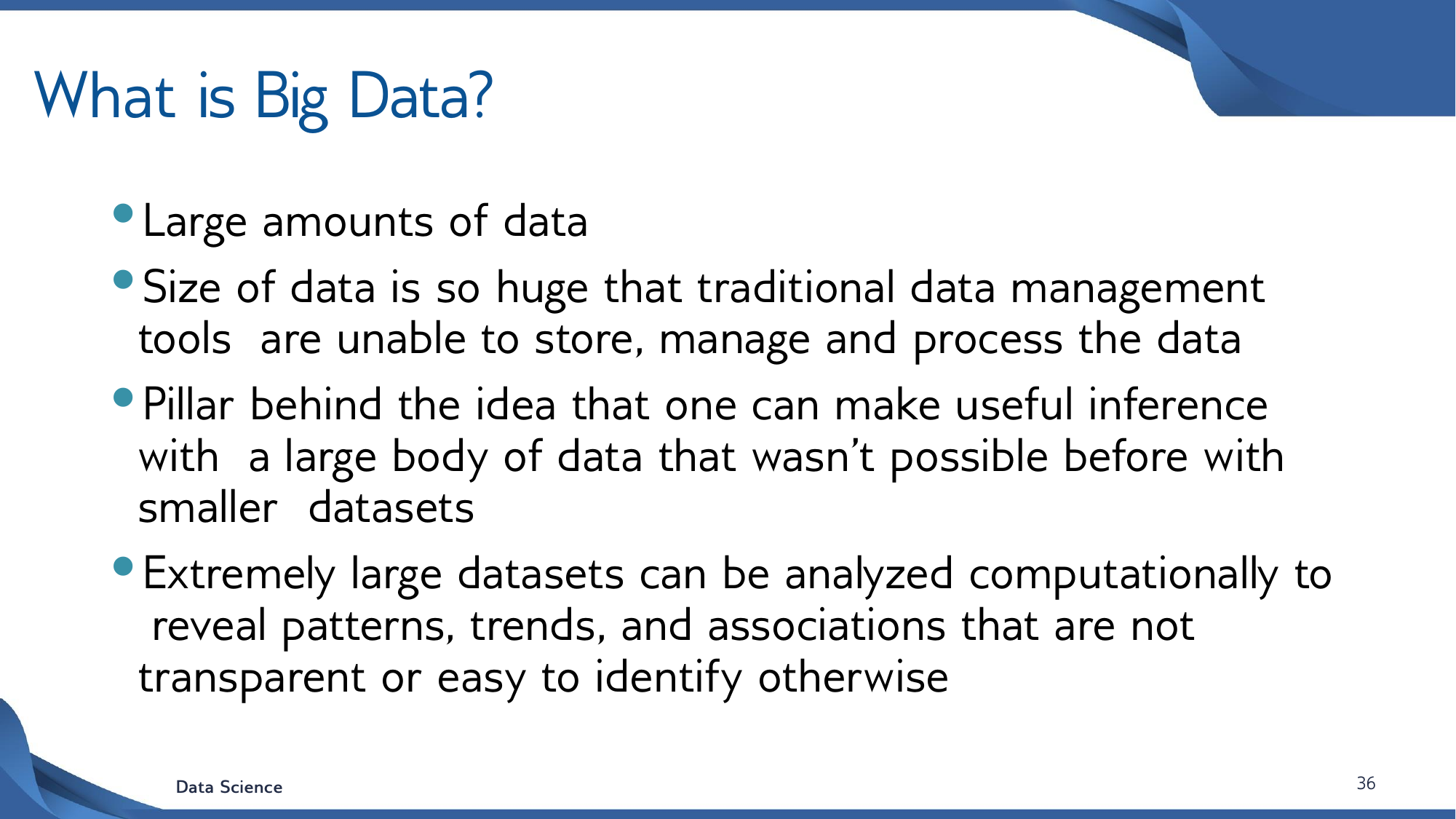

# What is Big Data?
Large amounts of data
Size of data is so huge that traditional data management tools  are unable to store, manage and process the data
Pillar behind the idea that one can make useful inference with  a large body of data that wasn’t possible before with smaller  datasets
Extremely large datasets can be analyzed computationally to  reveal patterns, trends, and associations that are not  transparent or easy to identify otherwise